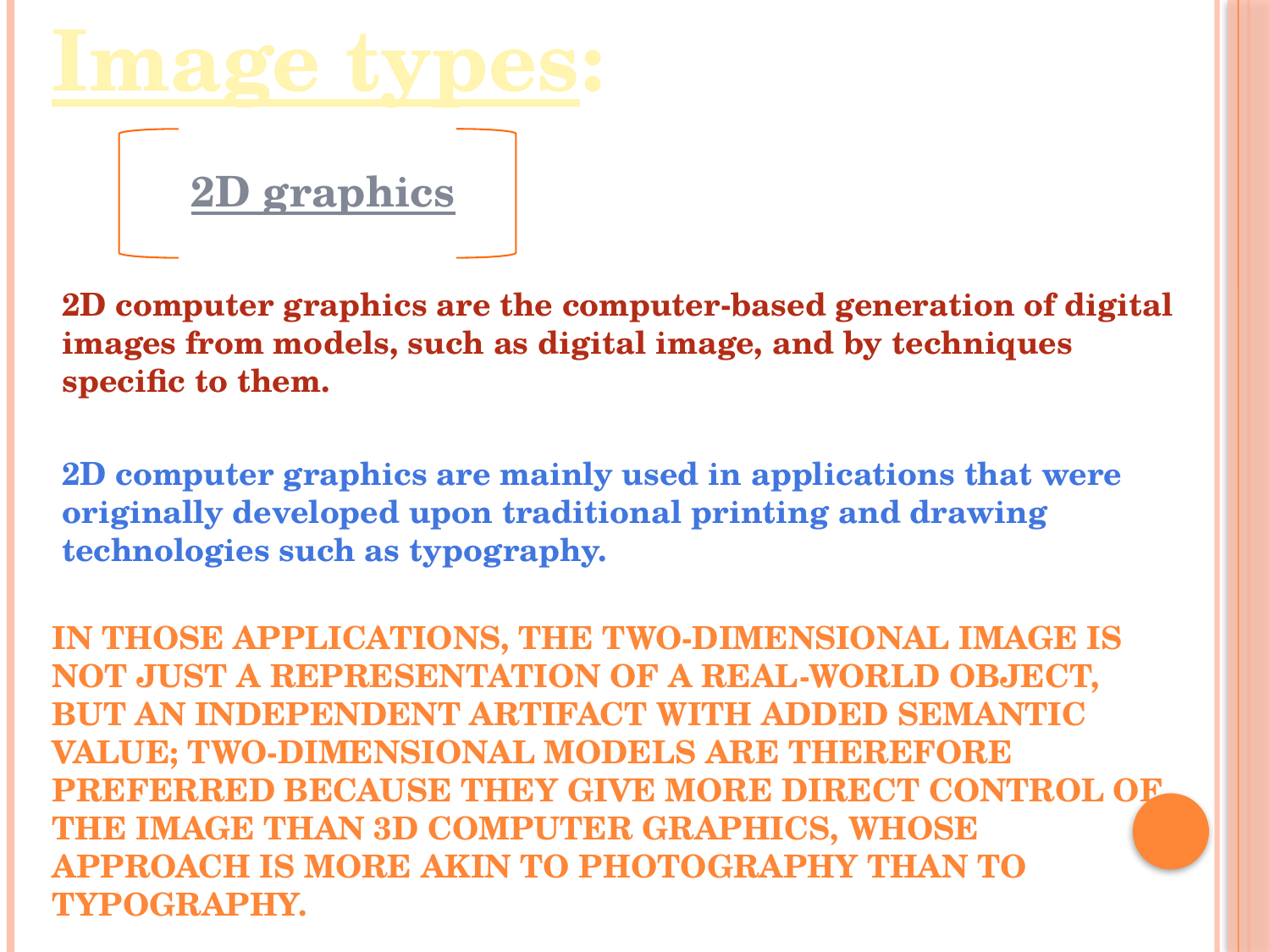

Image types:

2D graphics

2D computer graphics are the computer-based generation of digital images from models, such as digital image, and by techniques specific to them.
2D computer graphics are mainly used in applications that were originally developed upon traditional printing and drawing technologies such as typography.
In those applications, the two-dimensional image is not just a representation of a real-world object, but an independent artifact with added semantic value; two-dimensional models are therefore preferred because they give more direct control of the image than 3D computer graphics, whose approach is more akin to photography than to typography.